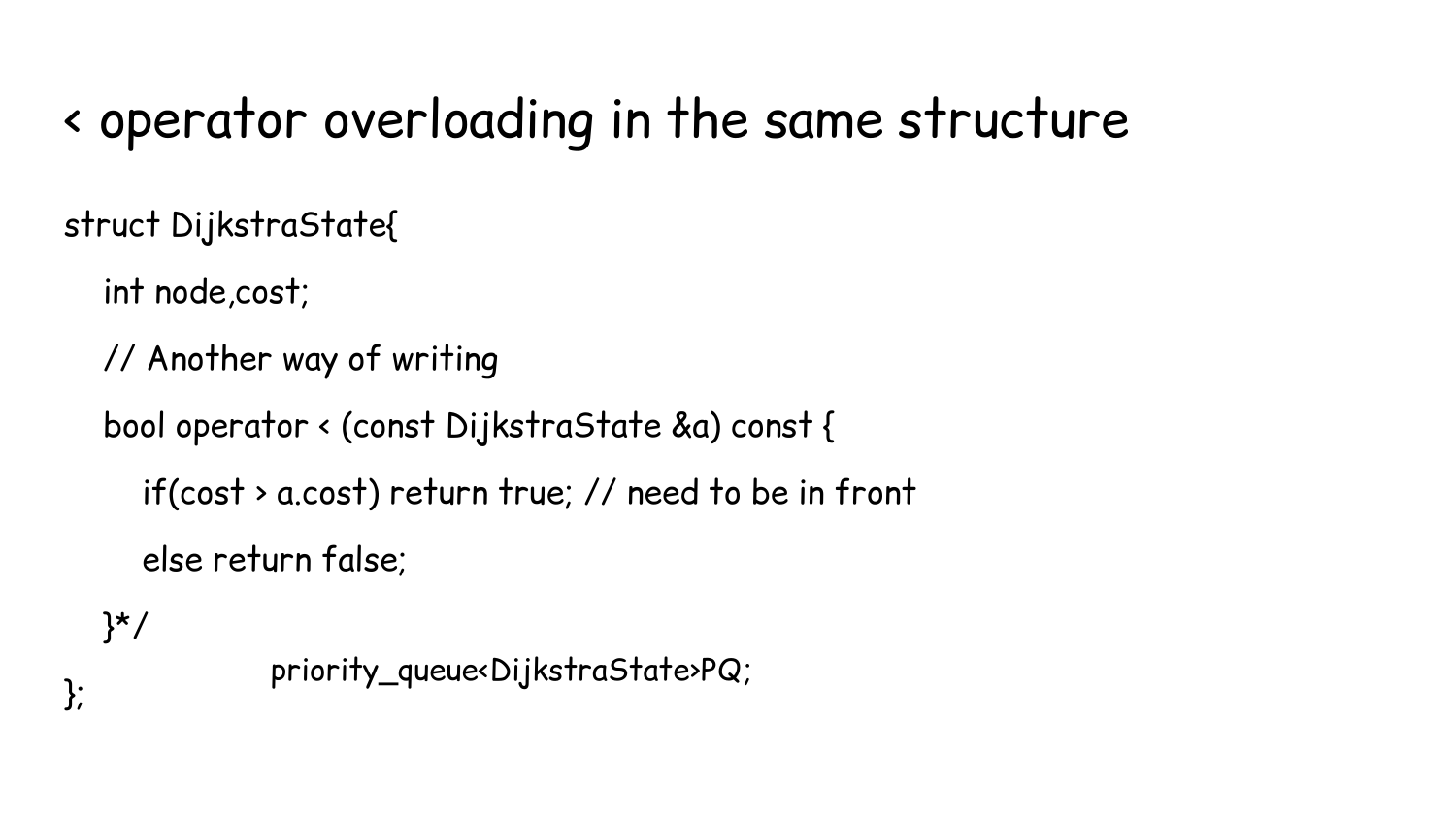

# < operator overloading in the same structure
struct DijkstraState{
    int node,cost;
    // Another way of writing
    bool operator < (const DijkstraState &a) const {
        if(cost > a.cost) return true; // need to be in front
        else return false;
    }*/
};

priority_queue<DijkstraState>PQ;